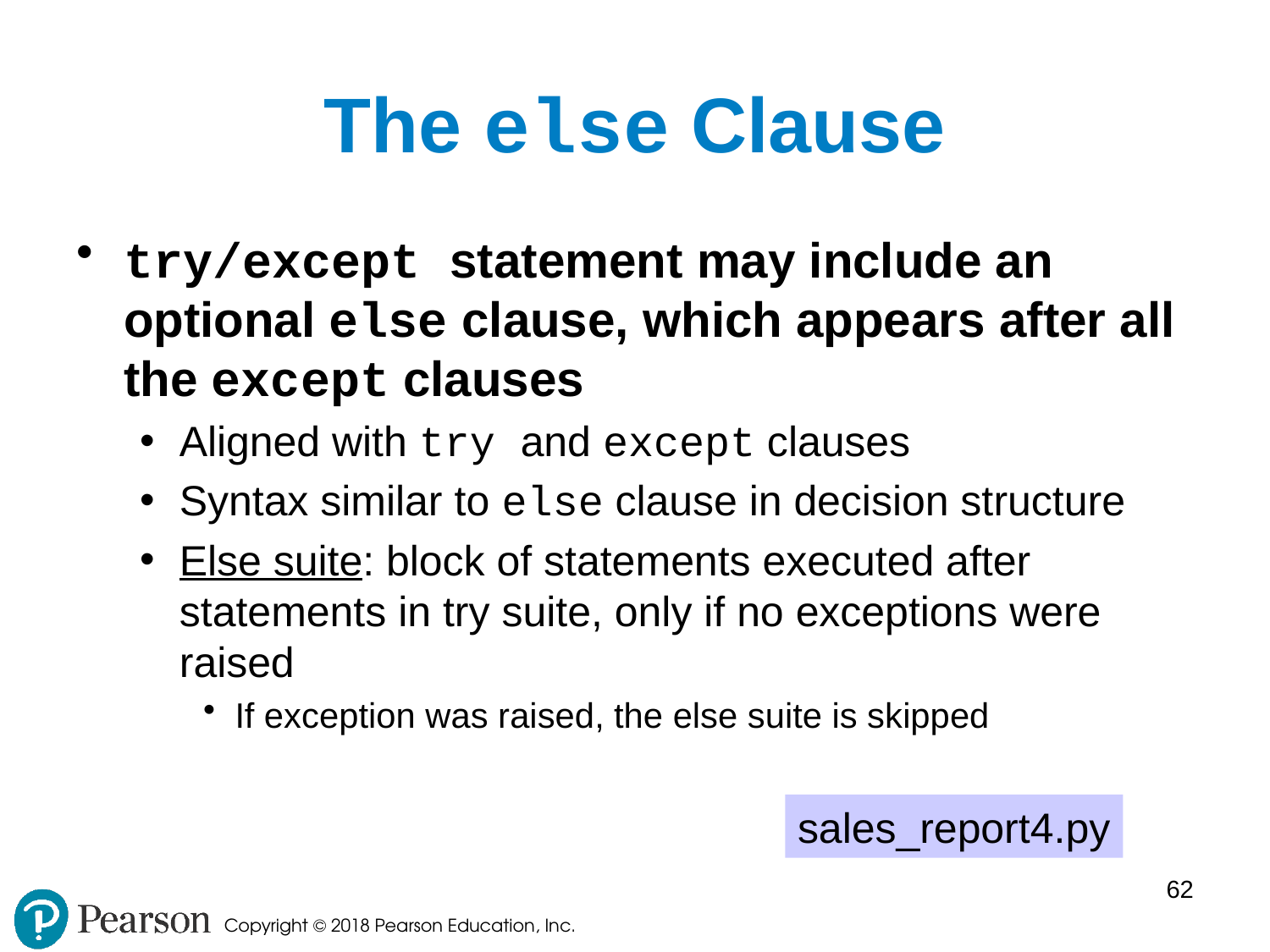

# The else Clause
try/except statement may include an optional else clause, which appears after all the except clauses
Aligned with try and except clauses
Syntax similar to else clause in decision structure
Else suite: block of statements executed after statements in try suite, only if no exceptions were raised
If exception was raised, the else suite is skipped

sales_report4.py
62